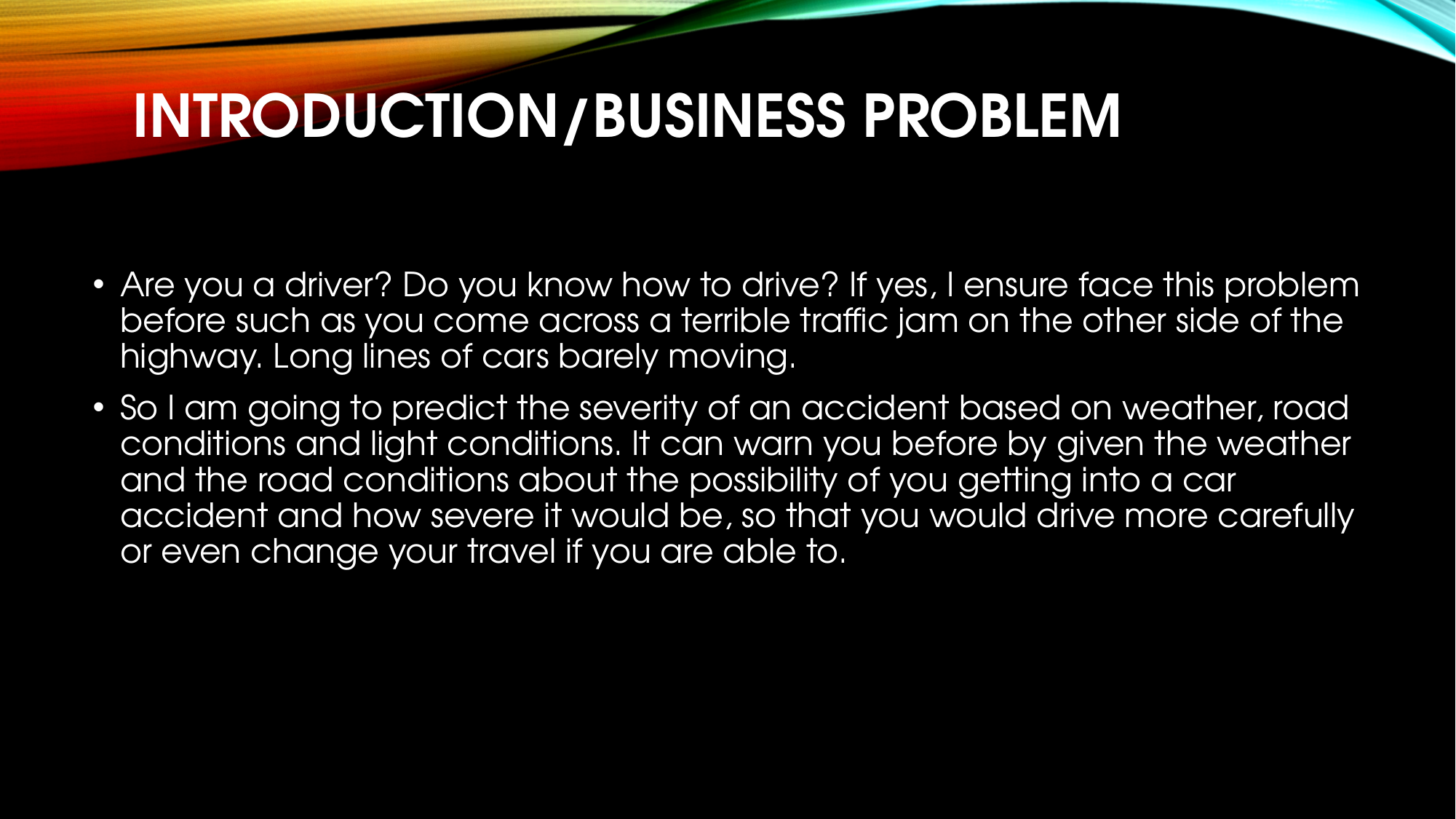

# Introduction/Business Problem
Are you a driver? Do you know how to drive? If yes, I ensure face this problem before such as you come across a terrible traffic jam on the other side of the highway. Long lines of cars barely moving.
So I am going to predict the severity of an accident based on weather, road conditions and light conditions. It can warn you before by given the weather and the road conditions about the possibility of you getting into a car accident and how severe it would be, so that you would drive more carefully or even change your travel if you are able to.